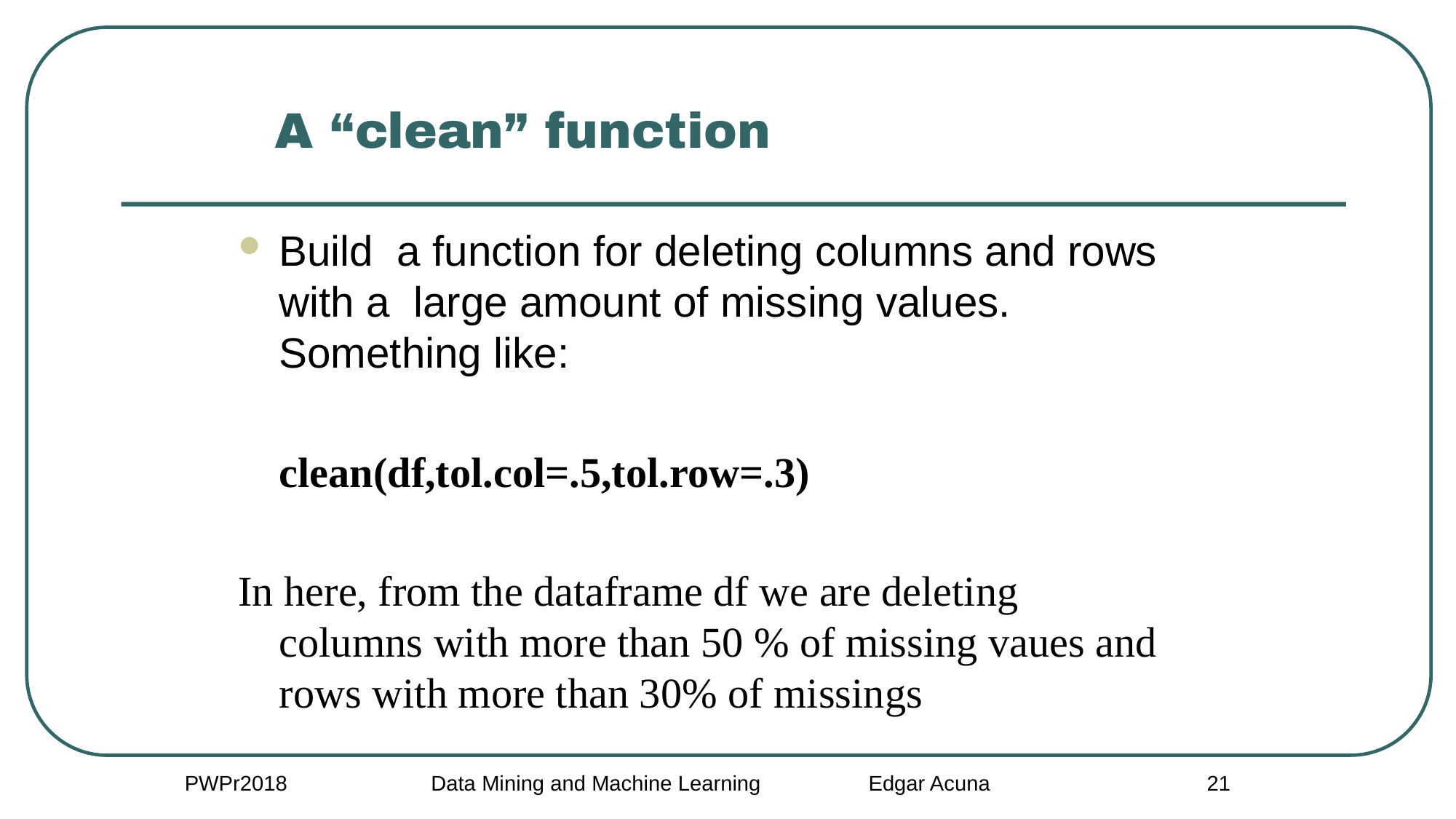

# A “clean” function
Build  a function for deleting columns and rows with a  large amount of missing values. Something like:

	clean(df,tol.col=.5,tol.row=.3)

In here, from the dataframe df we are deleting columns with more than 50 % of missing vaues and rows with more than 30% of missings

PWPr2018                        Data Mining and Machine Learning                  Edgar Acuna
21